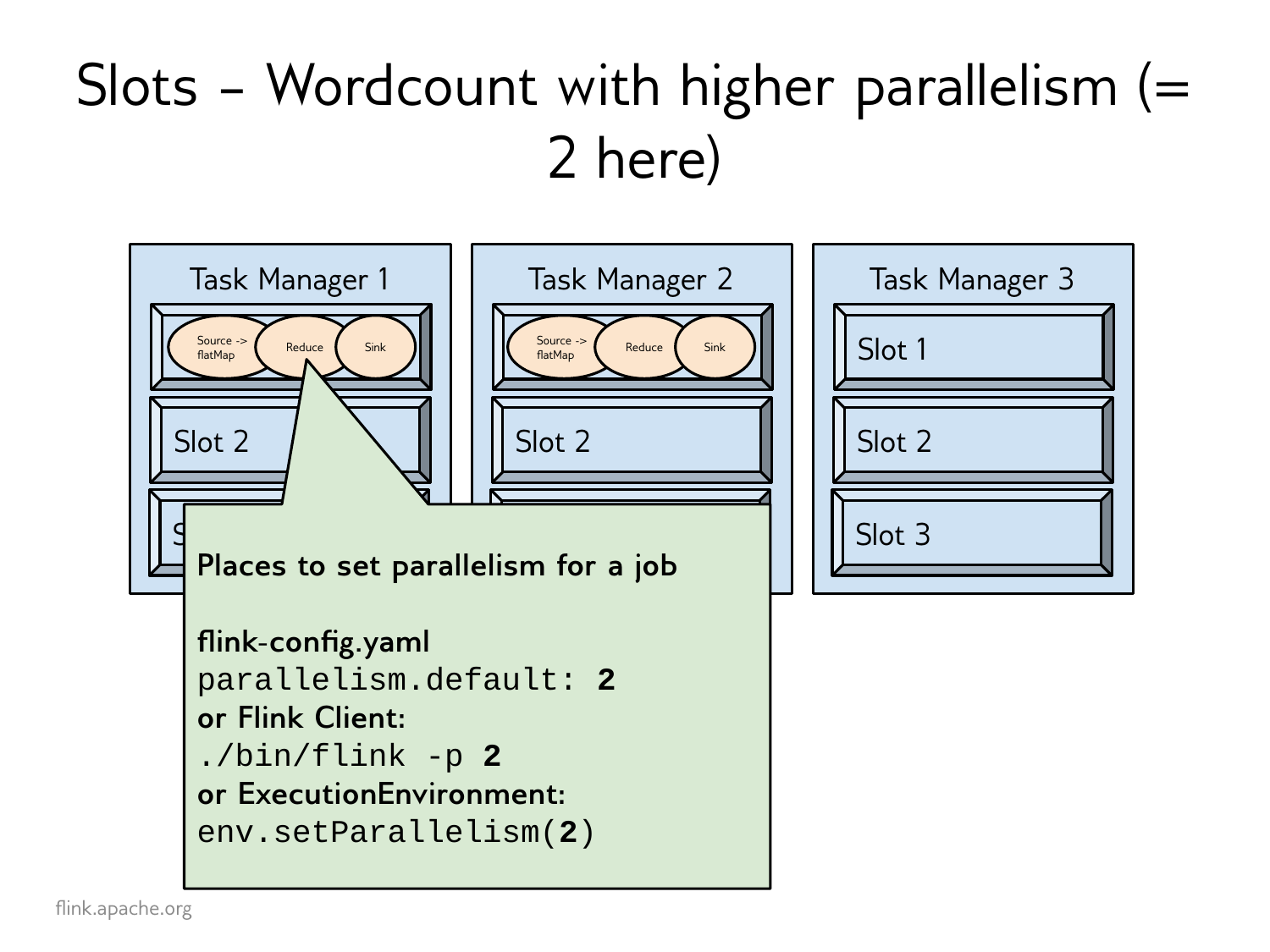

# Slots – Wordcount with higher parallelism (= 2 here)

Task Manager 1
Slot 1
Slot 2
Slot 3

Task Manager 2
Slot 1
Slot 2
Slot 3

Task Manager 3
Slot 1
Slot 2
Slot 3
29
Source -> flatMap
Reduce
Sink
Source -> flatMap
Reduce
Sink
Places to set parallelism for a job

flink-config.yaml
parallelism.default: 2
or Flink Client:
./bin/flink -p 2
or ExecutionEnvironment:
env.setParallelism(2)
flink.apache.org